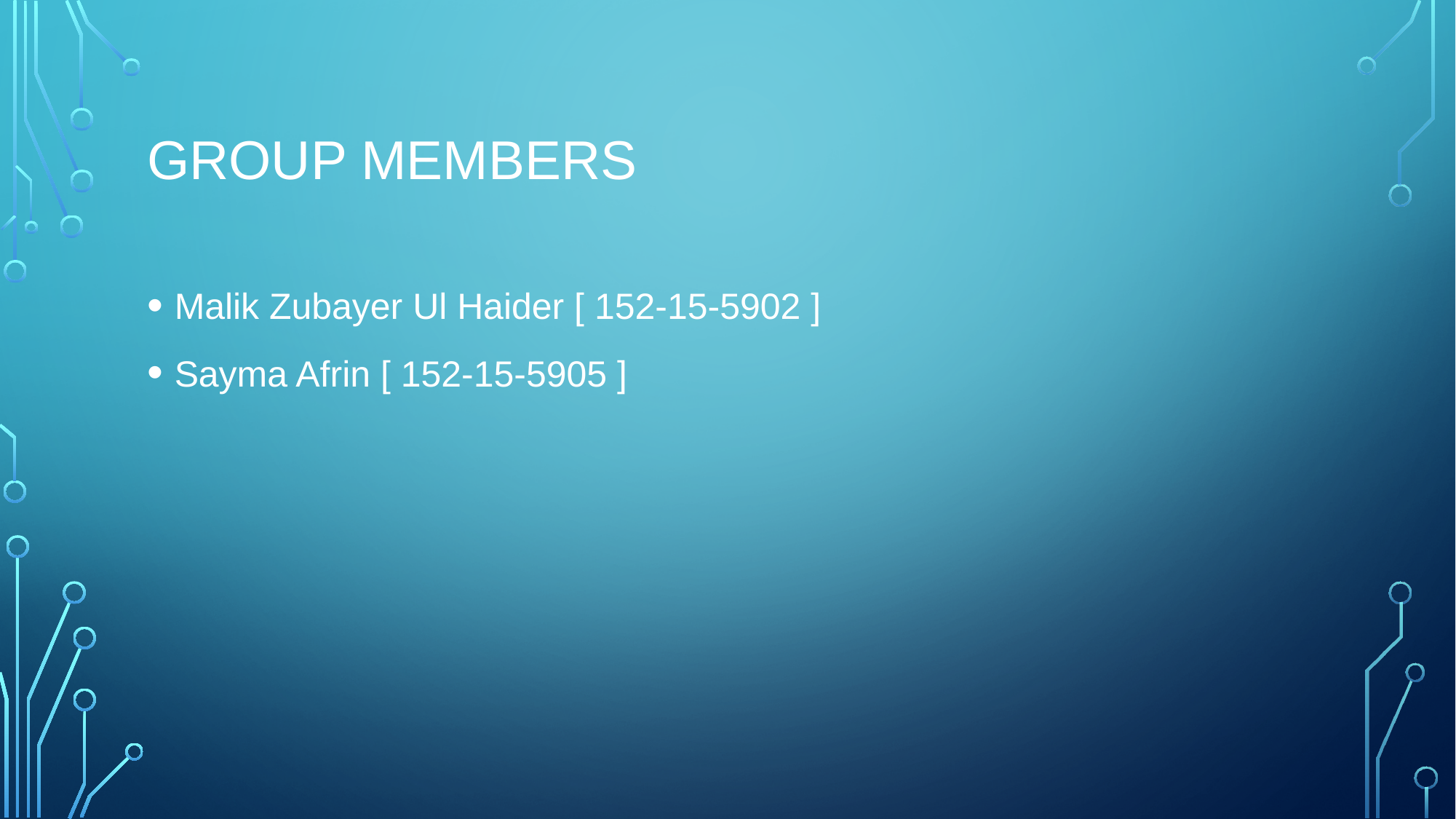

# Group members
Malik Zubayer Ul Haider [ 152-15-5902 ]
Sayma Afrin [ 152-15-5905 ]